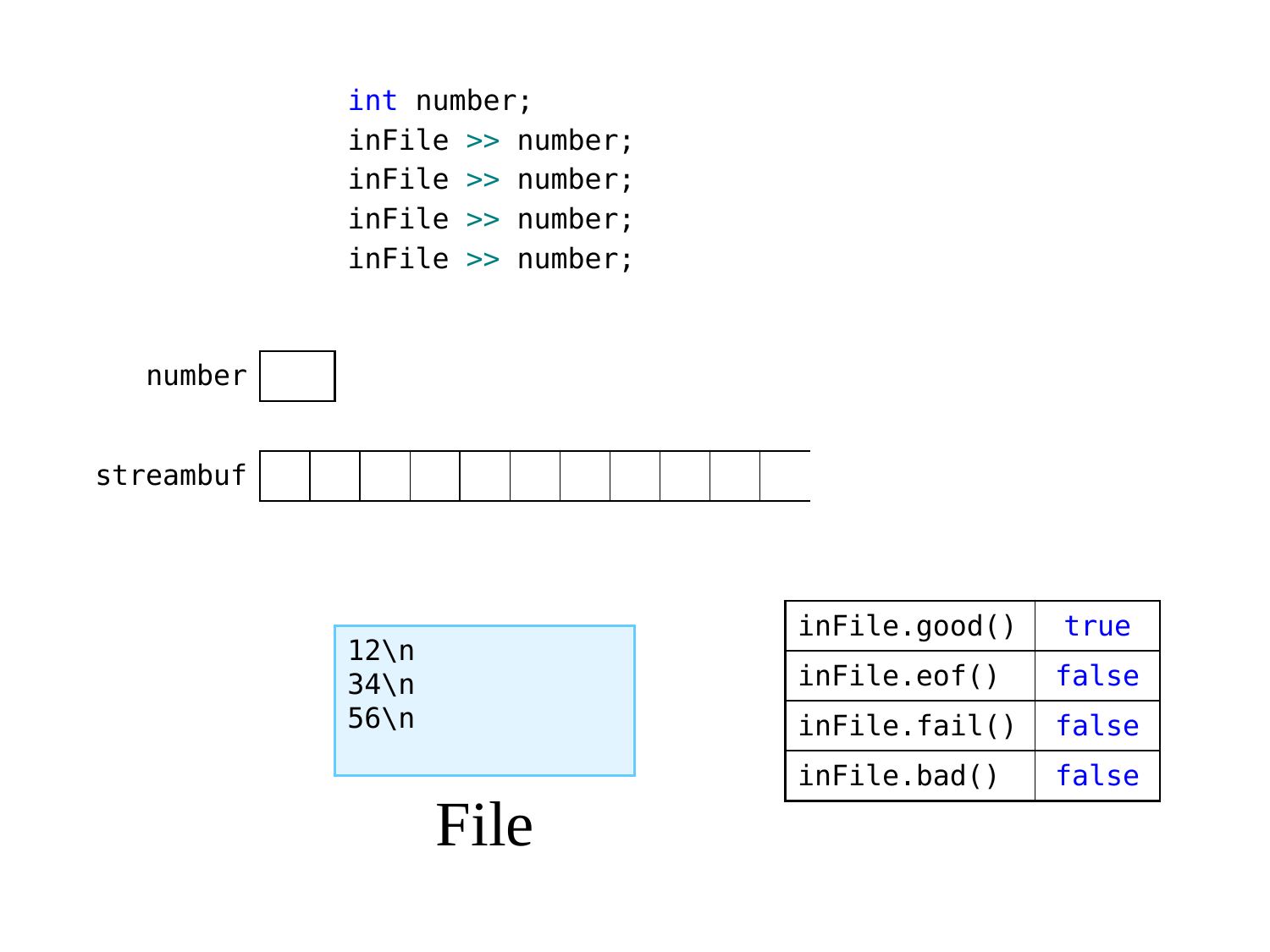

int number;
inFile >> number;
inFile >> number;
inFile >> number;
inFile >> number;
| number |  |
| --- | --- |
| streambuf |  |  |  |  |  |  |  |  |  |  |  |
| --- | --- | --- | --- | --- | --- | --- | --- | --- | --- | --- | --- |
| inFile.good() | true |
| --- | --- |
| inFile.eof() | false |
| inFile.fail() | false |
| inFile.bad() | false |
12\n
34\n
56\n
File